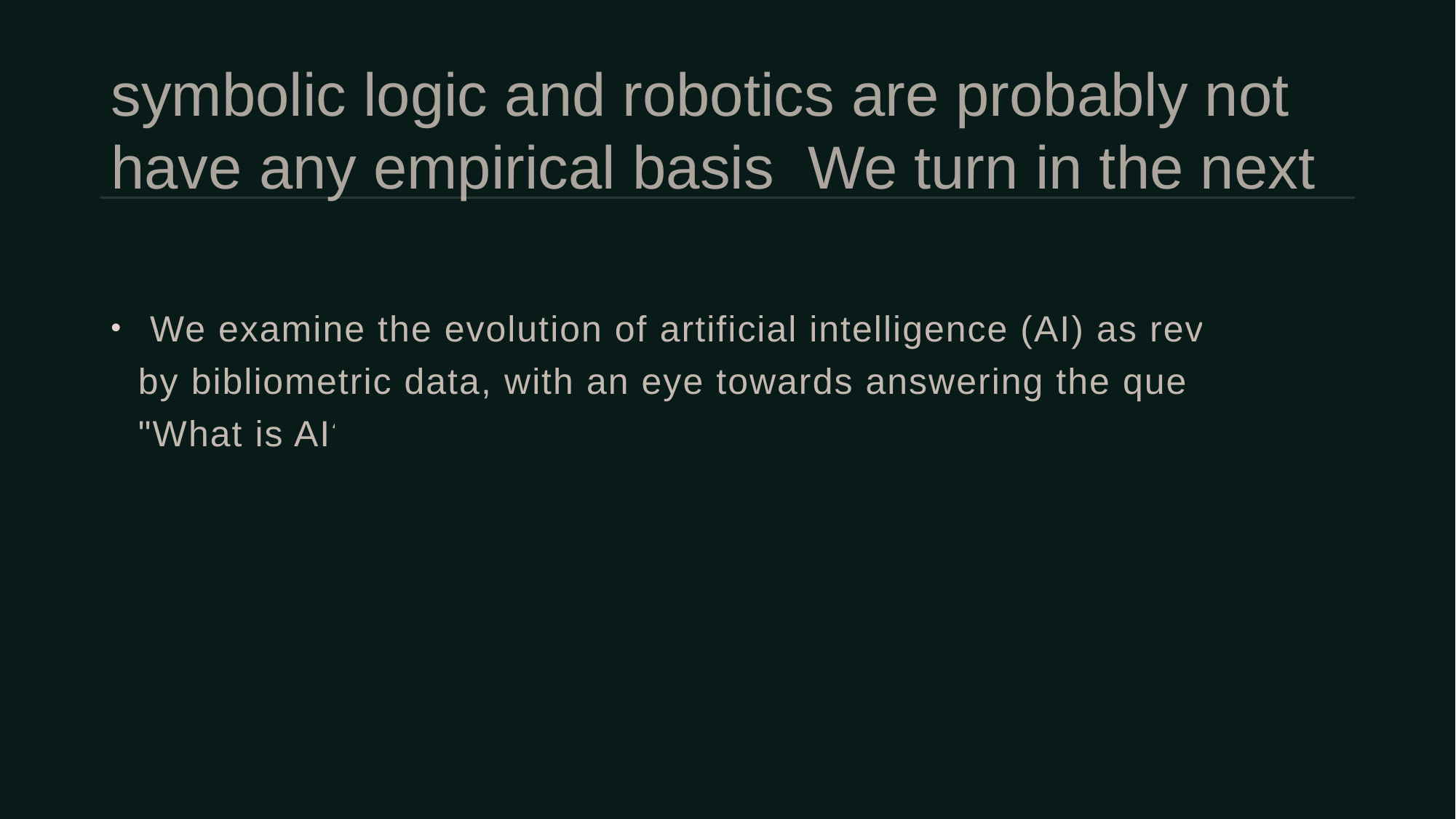

# symbolic logic and robotics are probably not have any empirical basis  We turn in the next
 We examine the evolution of artificial intelligence (AI) as revealed by bibliometric data, with an eye towards answering the question: "What is AI?